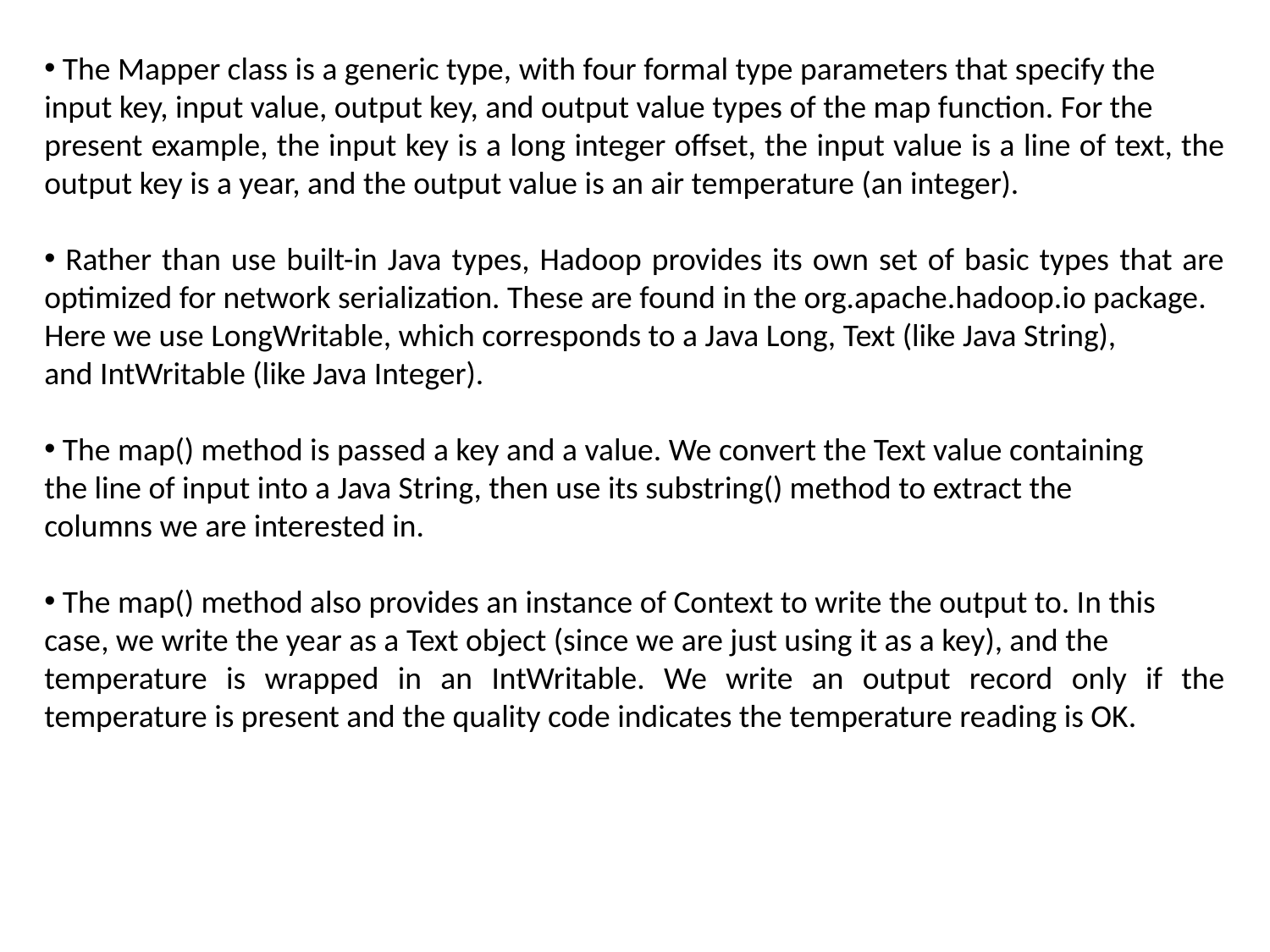

The Mapper class is a generic type, with four formal type parameters that specify the
input key, input value, output key, and output value types of the map function. For the
present example, the input key is a long integer offset, the input value is a line of text, the output key is a year, and the output value is an air temperature (an integer).

 Rather than use built-in Java types, Hadoop provides its own set of basic types that are optimized for network serialization. These are found in the org.apache.hadoop.io package.
Here we use LongWritable, which corresponds to a Java Long, Text (like Java String),
and IntWritable (like Java Integer).

 The map() method is passed a key and a value. We convert the Text value containing
the line of input into a Java String, then use its substring() method to extract the
columns we are interested in.

 The map() method also provides an instance of Context to write the output to. In this
case, we write the year as a Text object (since we are just using it as a key), and the
temperature is wrapped in an IntWritable. We write an output record only if the temperature is present and the quality code indicates the temperature reading is OK.